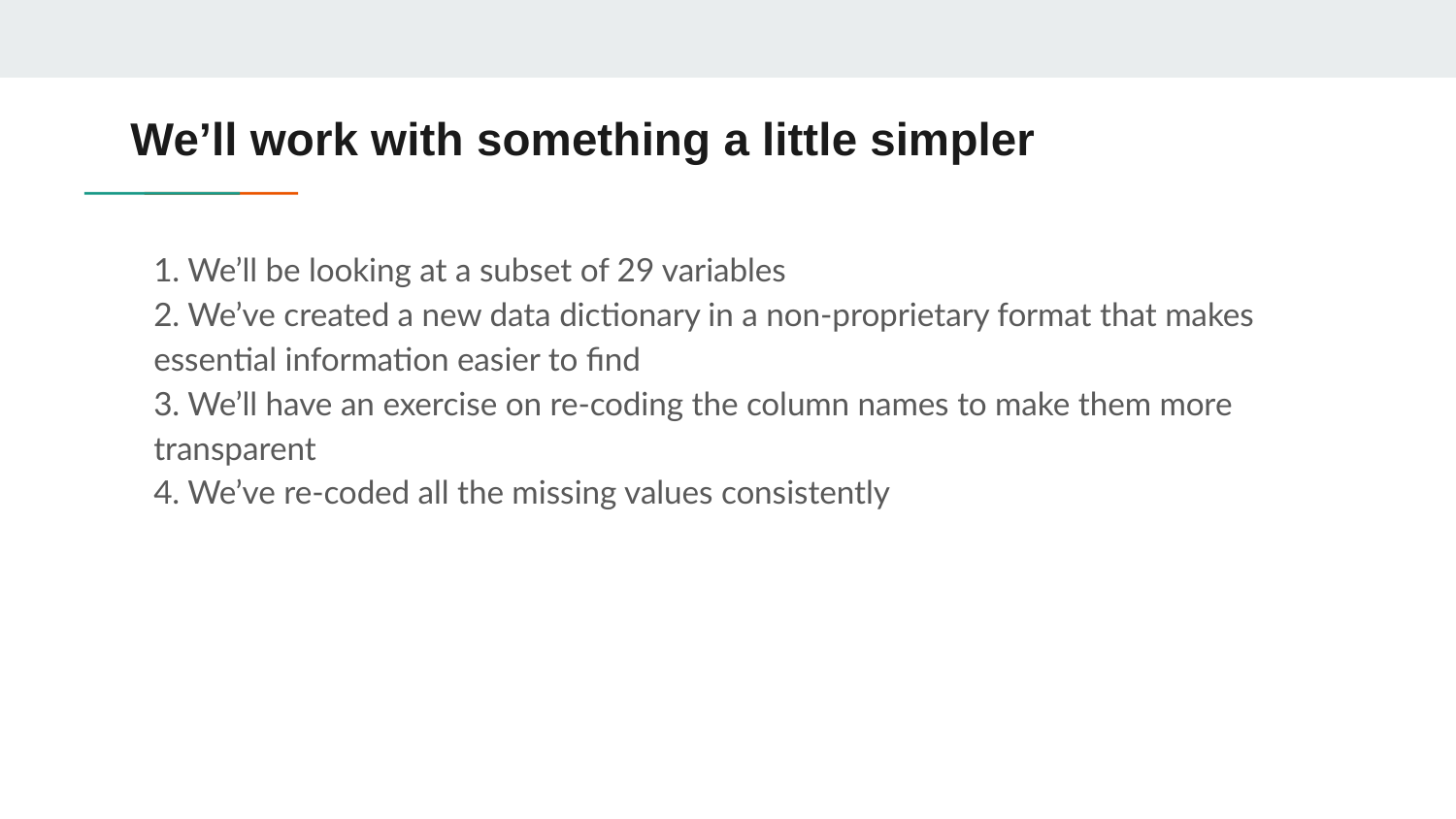

# We’ll work with something a little simpler
1. We’ll be looking at a subset of 29 variables
2. We’ve created a new data dictionary in a non-proprietary format that makes essential information easier to find
3. We’ll have an exercise on re-coding the column names to make them more transparent
4. We’ve re-coded all the missing values consistently